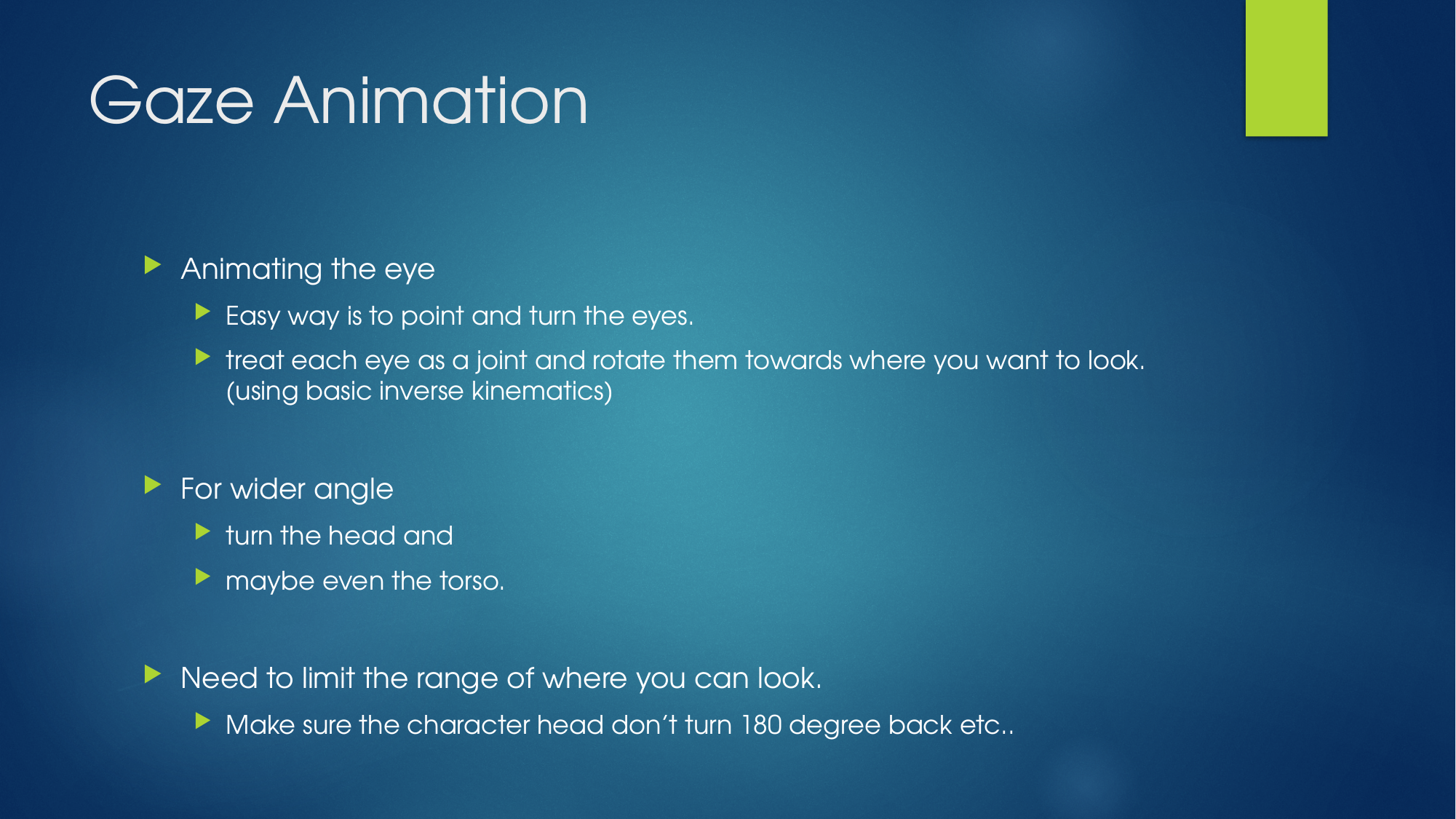

# Gaze Animation
Animating the eye
Easy way is to point and turn the eyes.
treat each eye as a joint and rotate them towards where you want to look. (using basic inverse kinematics)

For wider angle
turn the head and
maybe even the torso.

Need to limit the range of where you can look.
Make sure the character head don’t turn 180 degree back etc..